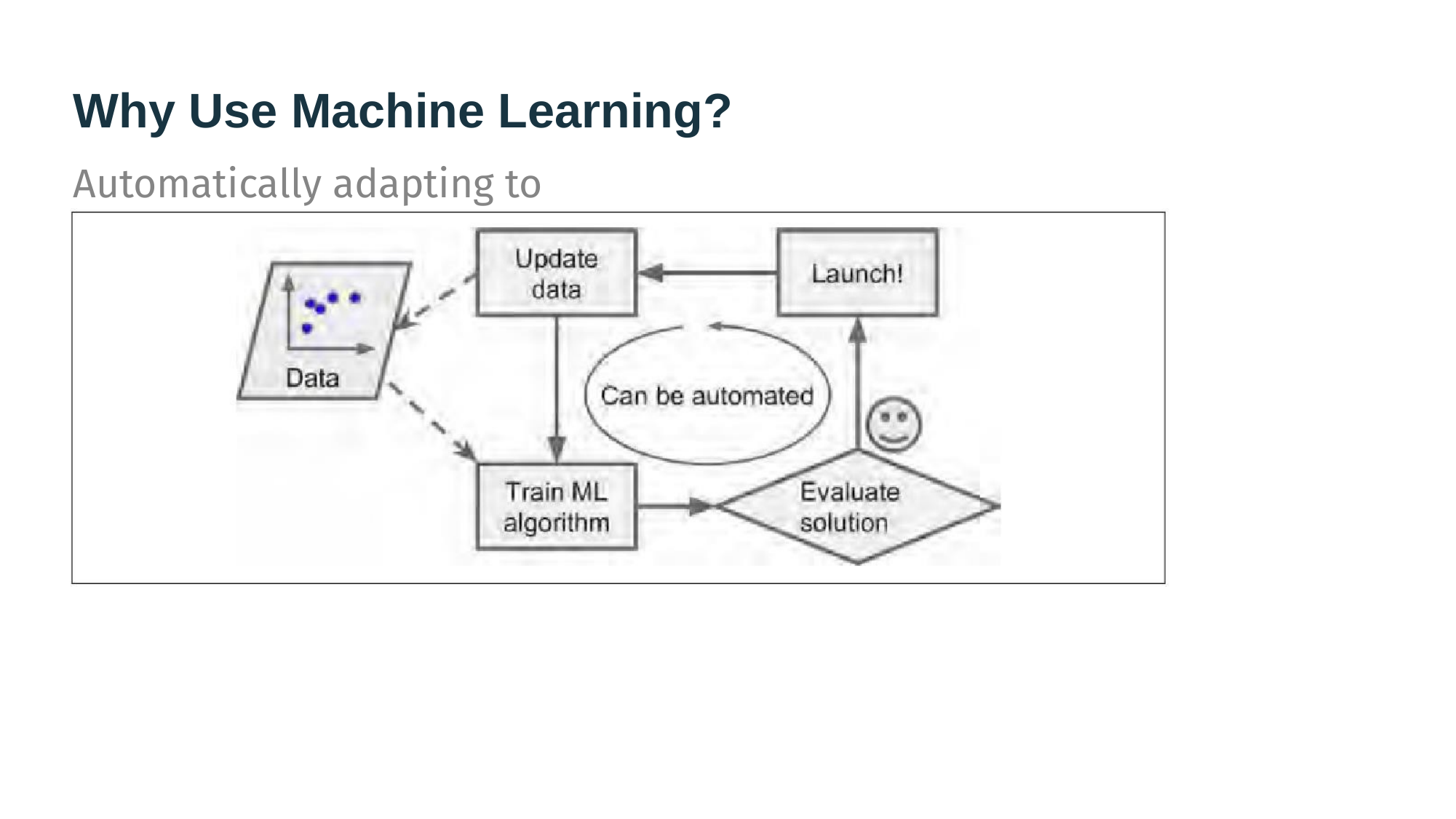

Why Use Machine Learning?
Automatically adapting to change